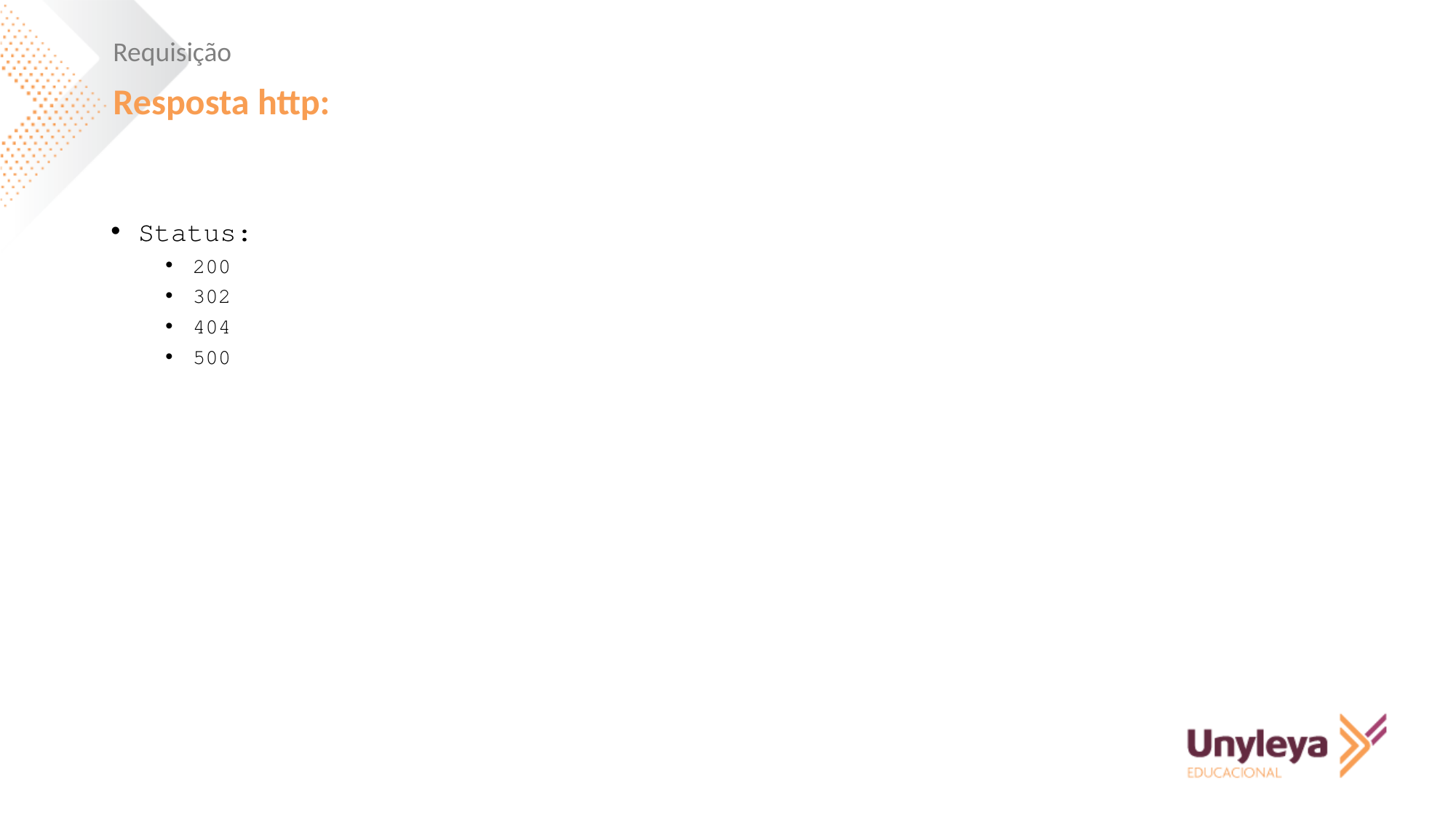

Requisição
Resposta http:
Status:
200
302
404
500